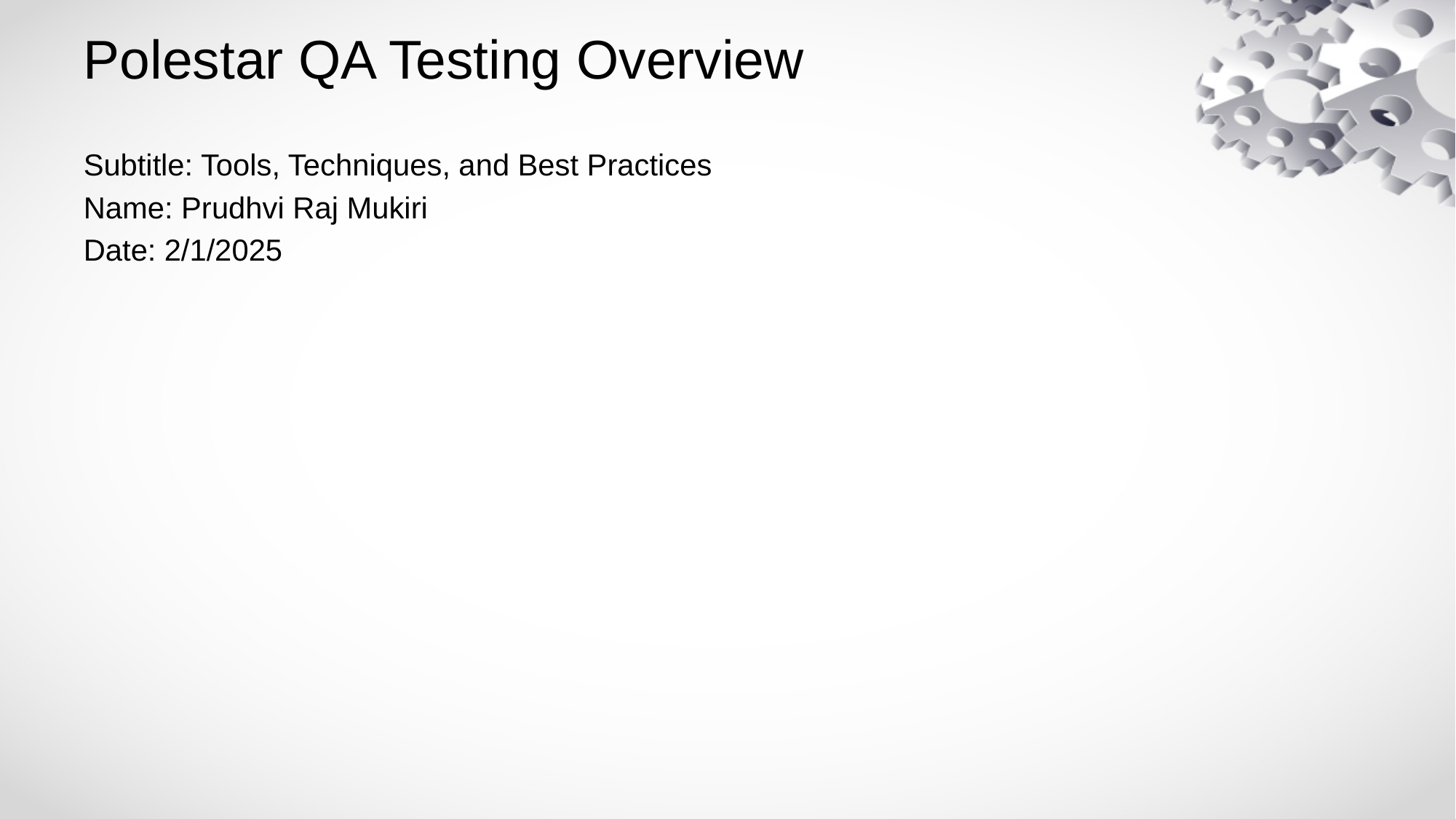

# Polestar QA Testing Overview
Subtitle: Tools, Techniques, and Best Practices
Name: Prudhvi Raj Mukiri
Date: 2/1/2025